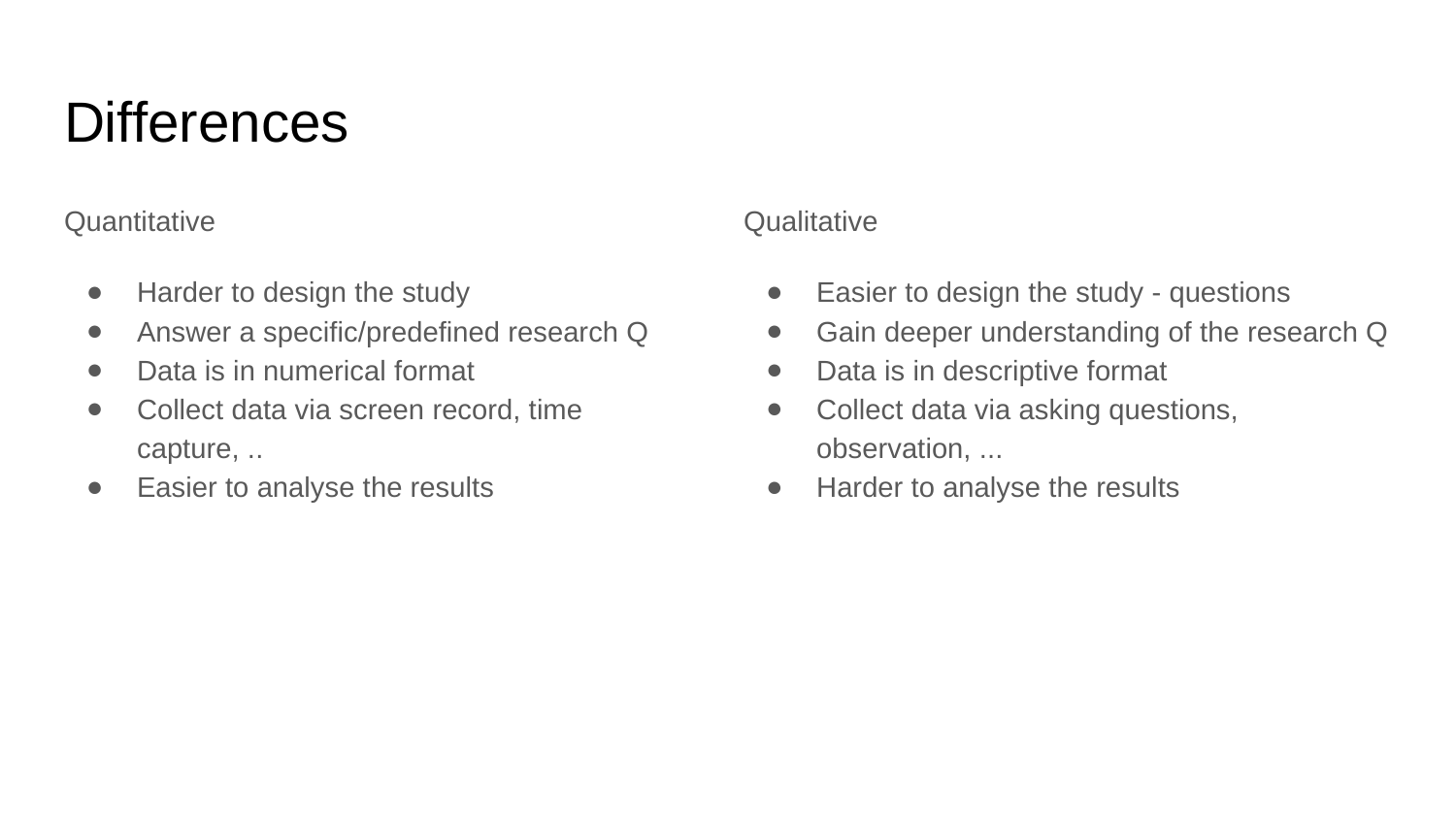

# Differences
Quantitative
Harder to design the study
Answer a specific/predefined research Q
Data is in numerical format
Collect data via screen record, time capture, ..
Easier to analyse the results

Qualitative
Easier to design the study - questions
Gain deeper understanding of the research Q
Data is in descriptive format
Collect data via asking questions, observation, ...
Harder to analyse the results